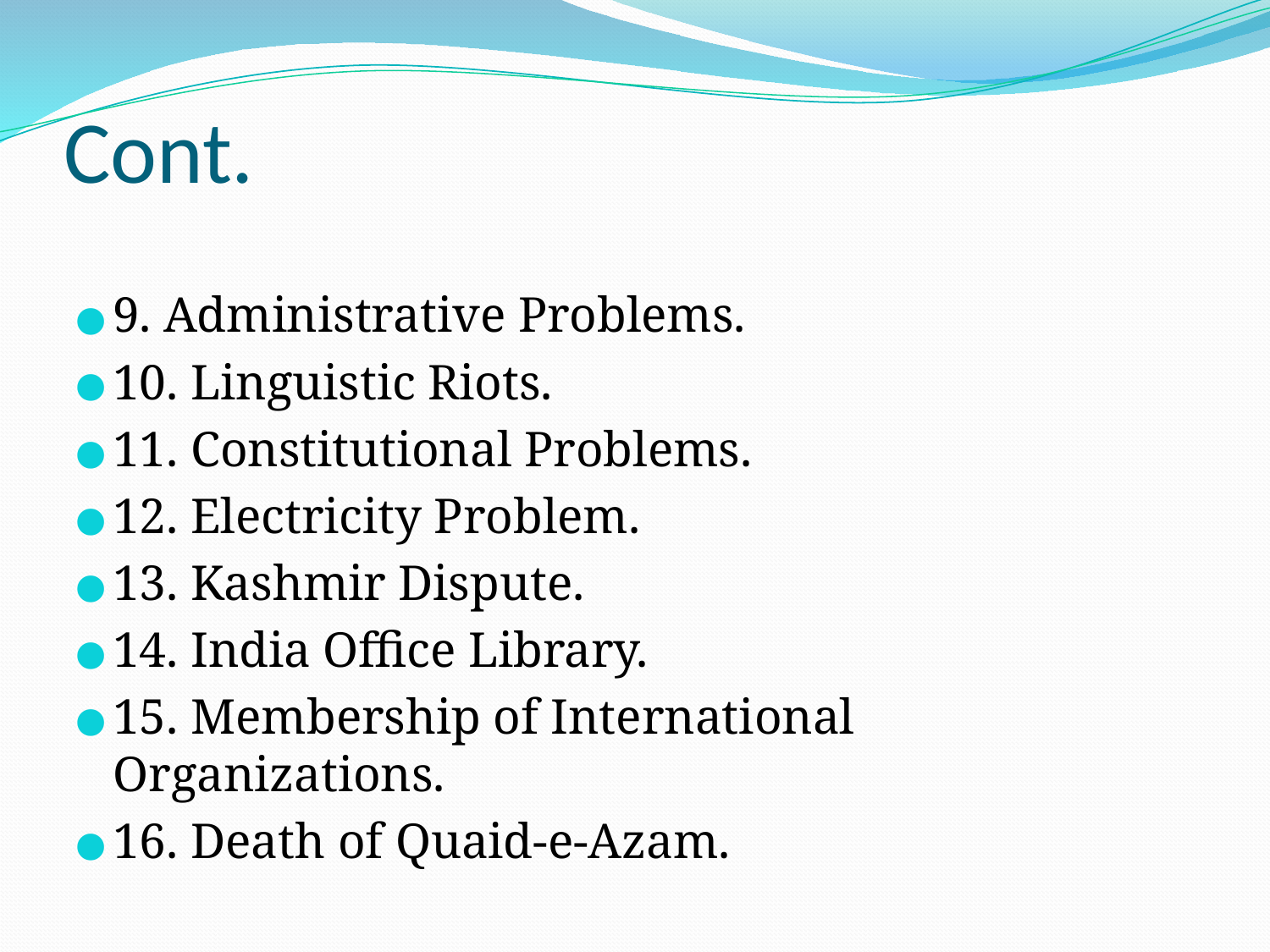

# Cont.

9. Administrative Problems.
10. Linguistic Riots.
11. Constitutional Problems.
12. Electricity Problem.
13. Kashmir Dispute.
14. India Office Library.
15. Membership of International Organizations.
16. Death of Quaid-e-Azam.